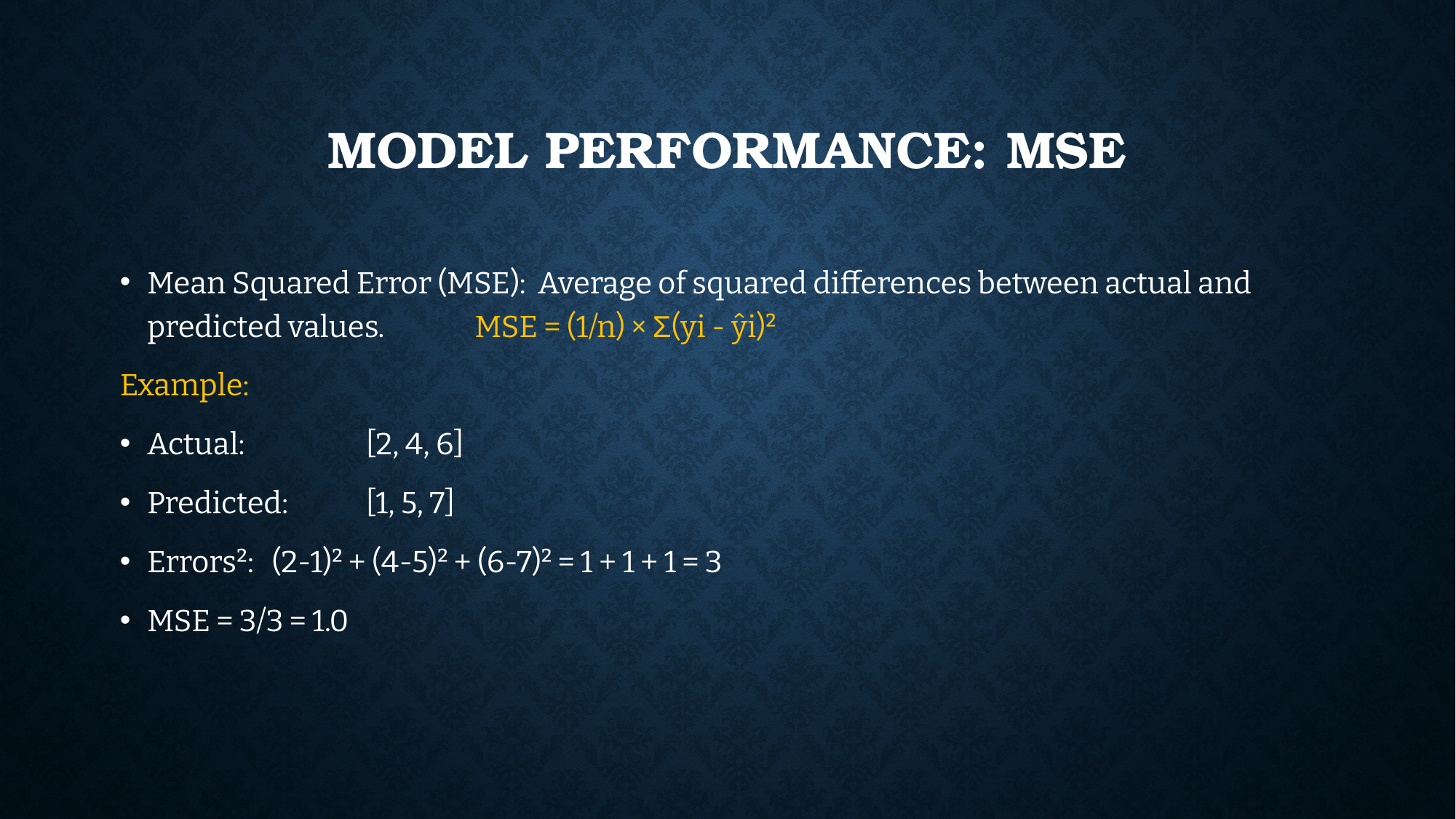

# Model Performance: MSE
Mean Squared Error (MSE):  Average of squared differences between actual and predicted values. 	MSE = (1/n) × Σ(yi - ŷi)²
Example:
Actual:    	[2, 4, 6]
Predicted: 	[1, 5, 7]
Errors²:   (2-1)² + (4-5)² + (6-7)² = 1 + 1 + 1 = 3
MSE = 3/3 = 1.0